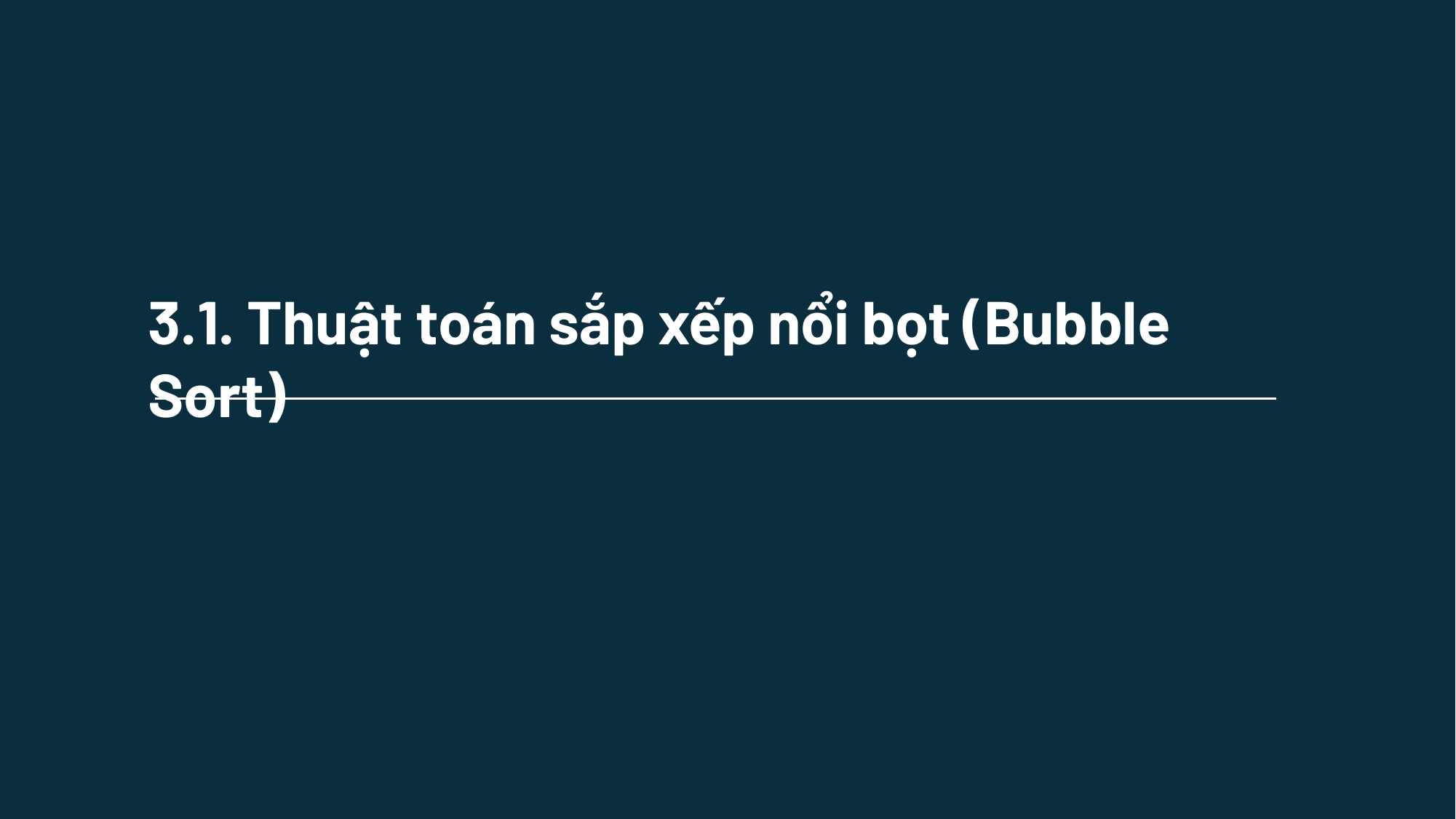

3.1. Thuật toán sắp xếp nổi bọt (Bubble Sort)